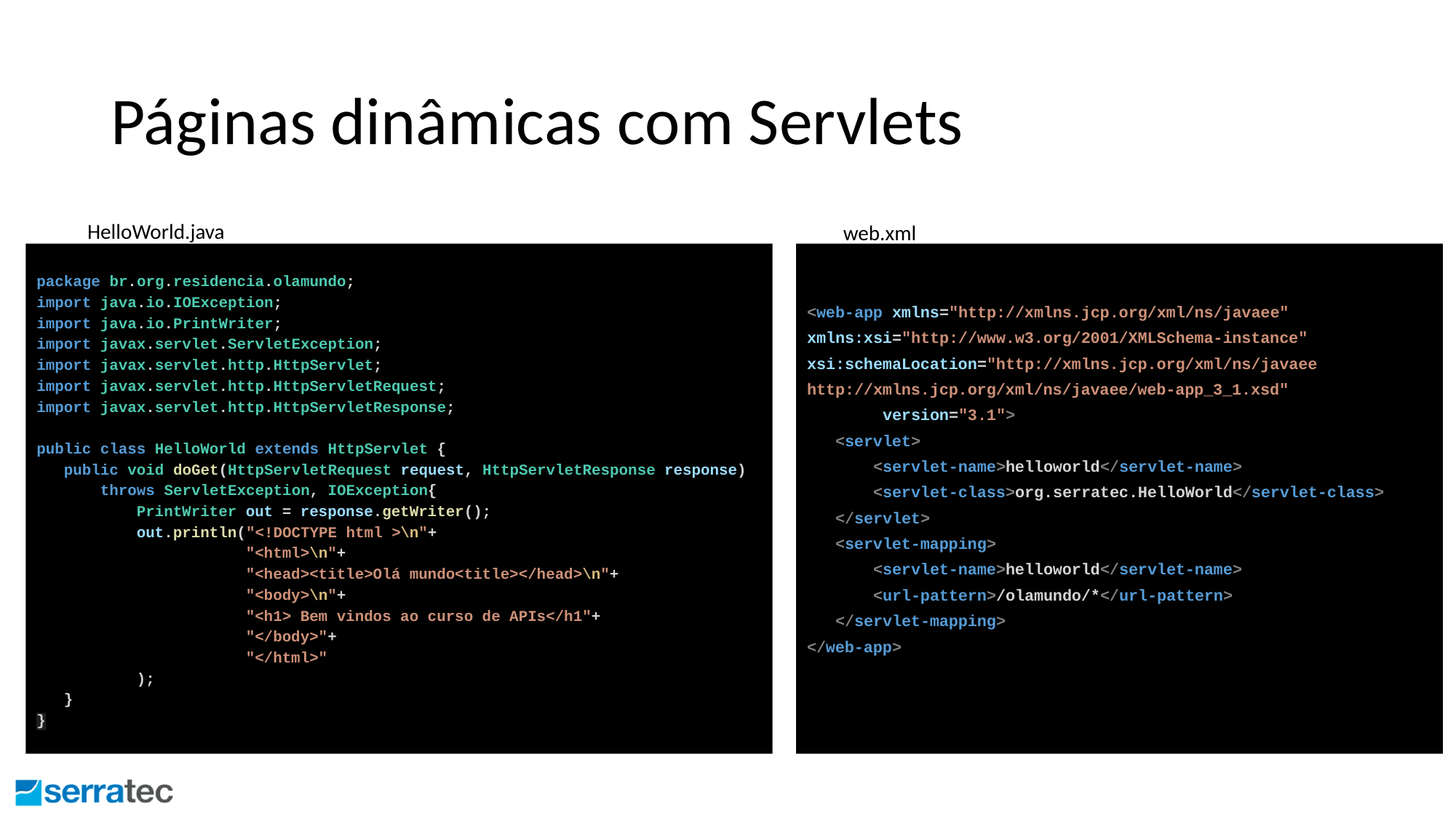

# Páginas dinâmicas com Servlets
HelloWorld.java
web.xml
package br.org.residencia.olamundo;
import java.io.IOException;
import java.io.PrintWriter;
import javax.servlet.ServletException;
import javax.servlet.http.HttpServlet;
import javax.servlet.http.HttpServletRequest;
import javax.servlet.http.HttpServletResponse;

public class HelloWorld extends HttpServlet {
   public void doGet(HttpServletRequest request, HttpServletResponse response)
       throws ServletException, IOException{
           PrintWriter out = response.getWriter();
           out.println("<!DOCTYPE html >\n"+
                       "<html>\n"+
                       "<head><title>Olá mundo<title></head>\n"+
                       "<body>\n"+
                       "<h1> Bem vindos ao curso de APIs</h1"+
                       "</body>"+
                       "</html>"
           );
   }
}
<web-app xmlns="http://xmlns.jcp.org/xml/ns/javaee"
xmlns:xsi="http://www.w3.org/2001/XMLSchema-instance"
xsi:schemaLocation="http://xmlns.jcp.org/xml/ns/javaee
http://xmlns.jcp.org/xml/ns/javaee/web-app_3_1.xsd"
        version="3.1">
   <servlet>
       <servlet-name>helloworld</servlet-name>
       <servlet-class>org.serratec.HelloWorld</servlet-class>
   </servlet>
   <servlet-mapping>
       <servlet-name>helloworld</servlet-name>
       <url-pattern>/olamundo/*</url-pattern>
   </servlet-mapping>
</web-app>